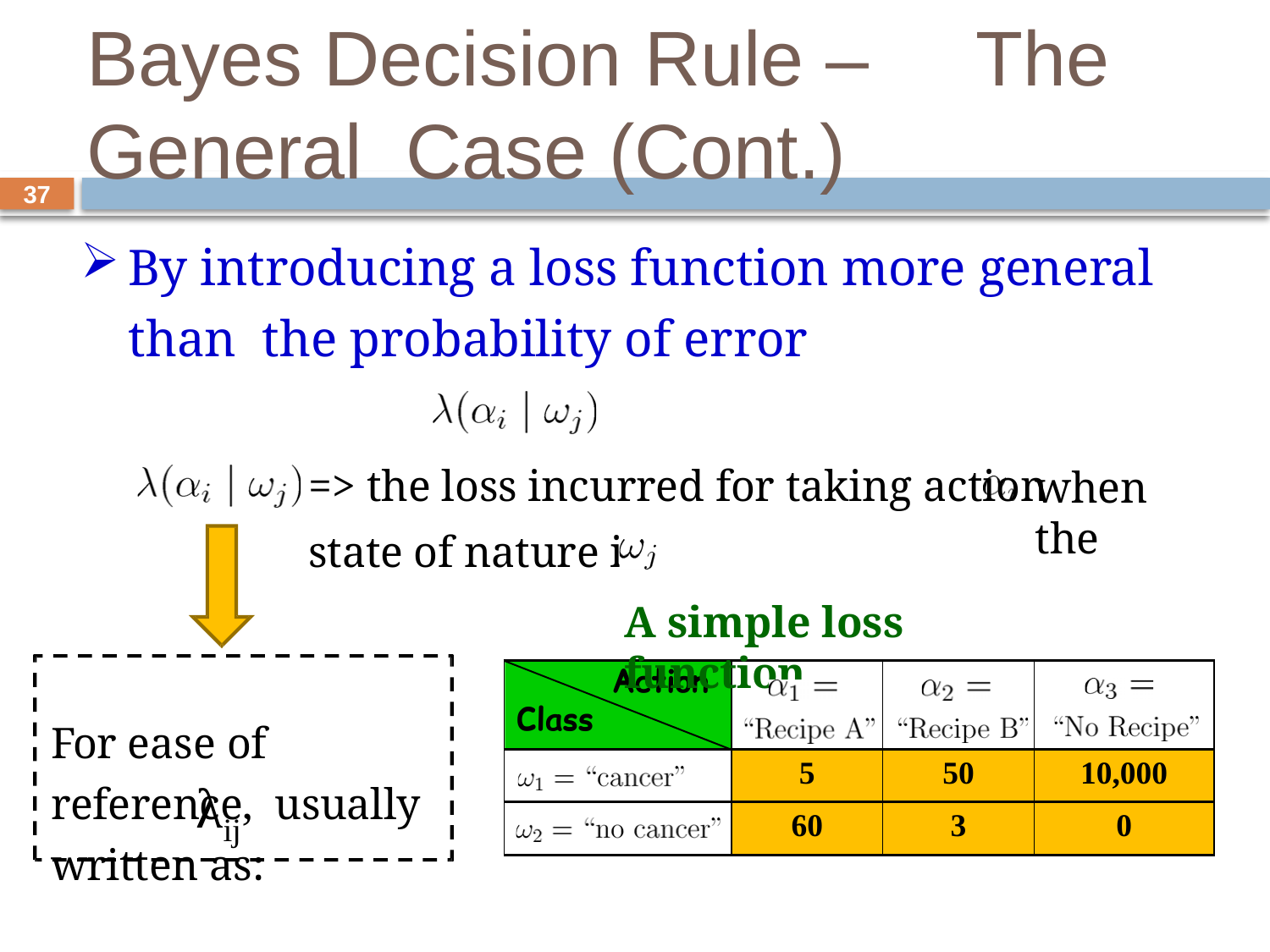

# Bayes Decision Rule –	The General  Case (Cont.)
37
By introducing a loss function more general than  the probability of error

=> the loss incurred for taking action
state of nature is
when the

A simple loss function
For ease of reference,  usually written as:

| Action Class |  |  |  |
| --- | --- | --- | --- |
|  | 5 | 50 | 10,000 |
|  | 60 | 3 | 0 |

λij